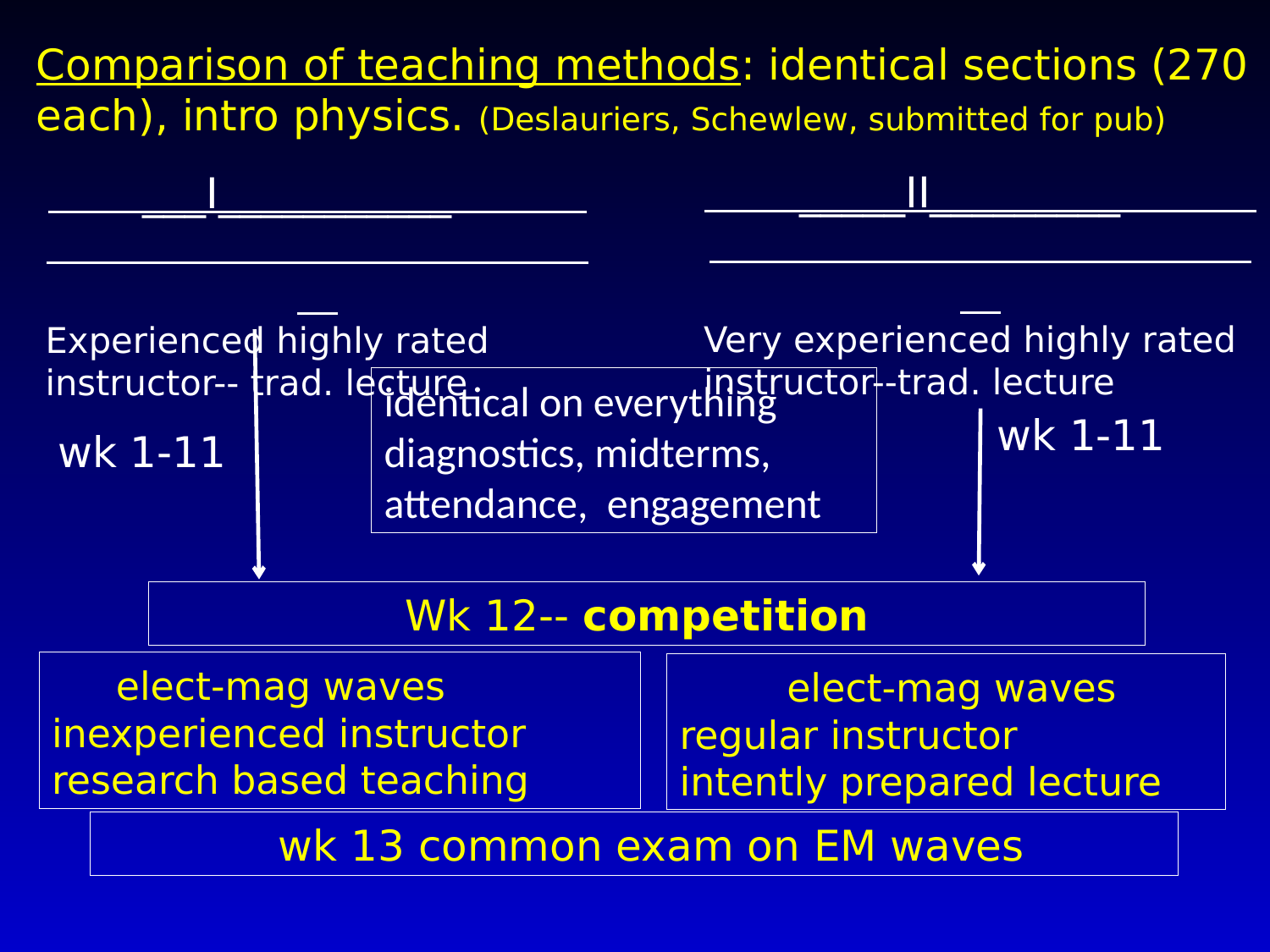

Comparison of teaching methods: identical sections (270 each), intro physics. (Deslauriers, Schewlew, submitted for pub)

       _____II_________
Very experienced highly rated instructor--trad. lecture
       ___I___________
Experienced highly rated instructor-- trad. lecture
identical on everything
diagnostics, midterms, attendance,  engagement
wk 1-11
wk 1-11
                  Wk 12-- competition
     elect-mag waves
inexperienced instructor
research based teaching
        elect-mag waves
regular instructor
intently prepared lecture
             wk 13 common exam on EM waves